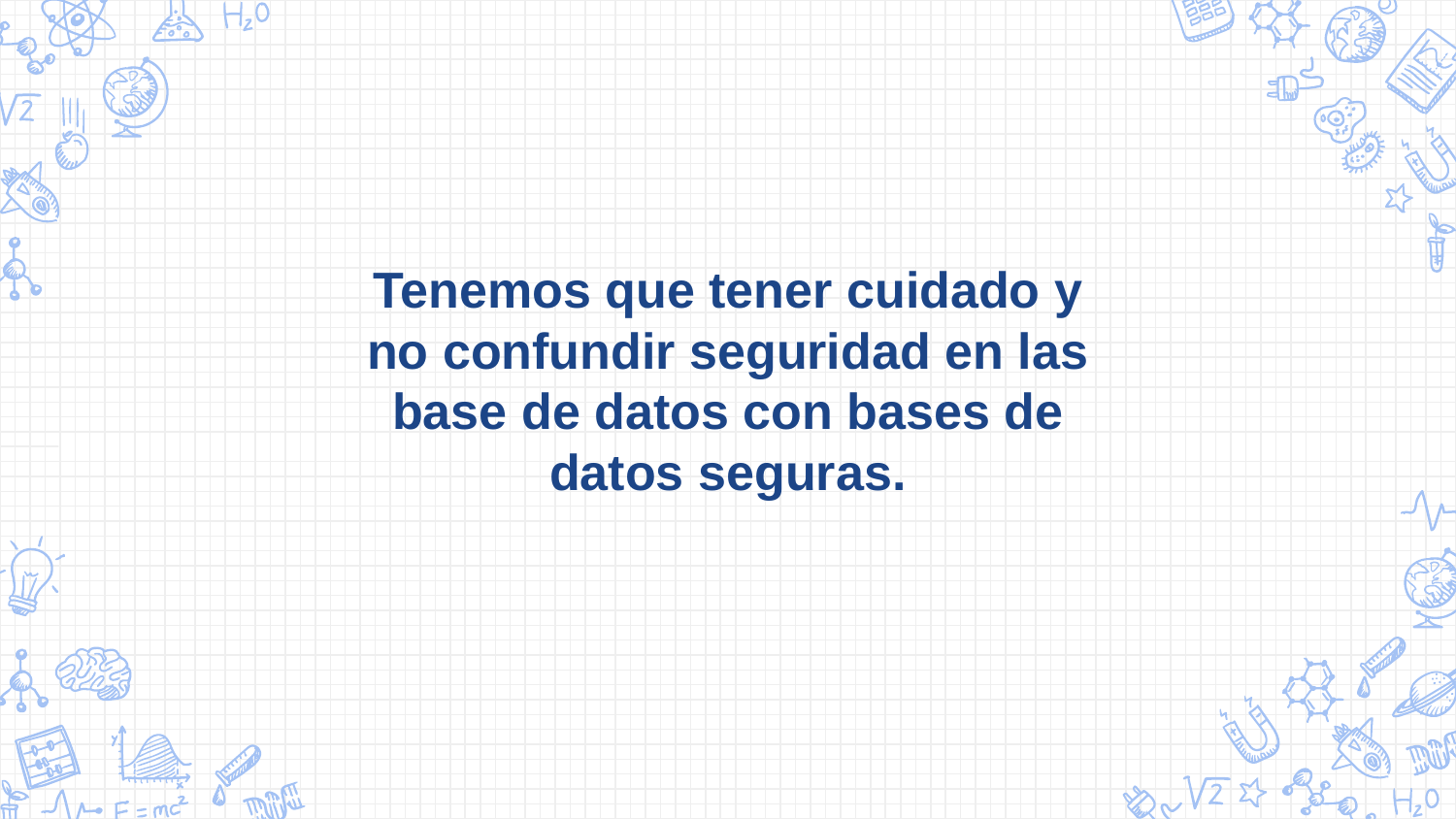

Tenemos que tener cuidado y no confundir seguridad en las base de datos con bases de datos seguras.